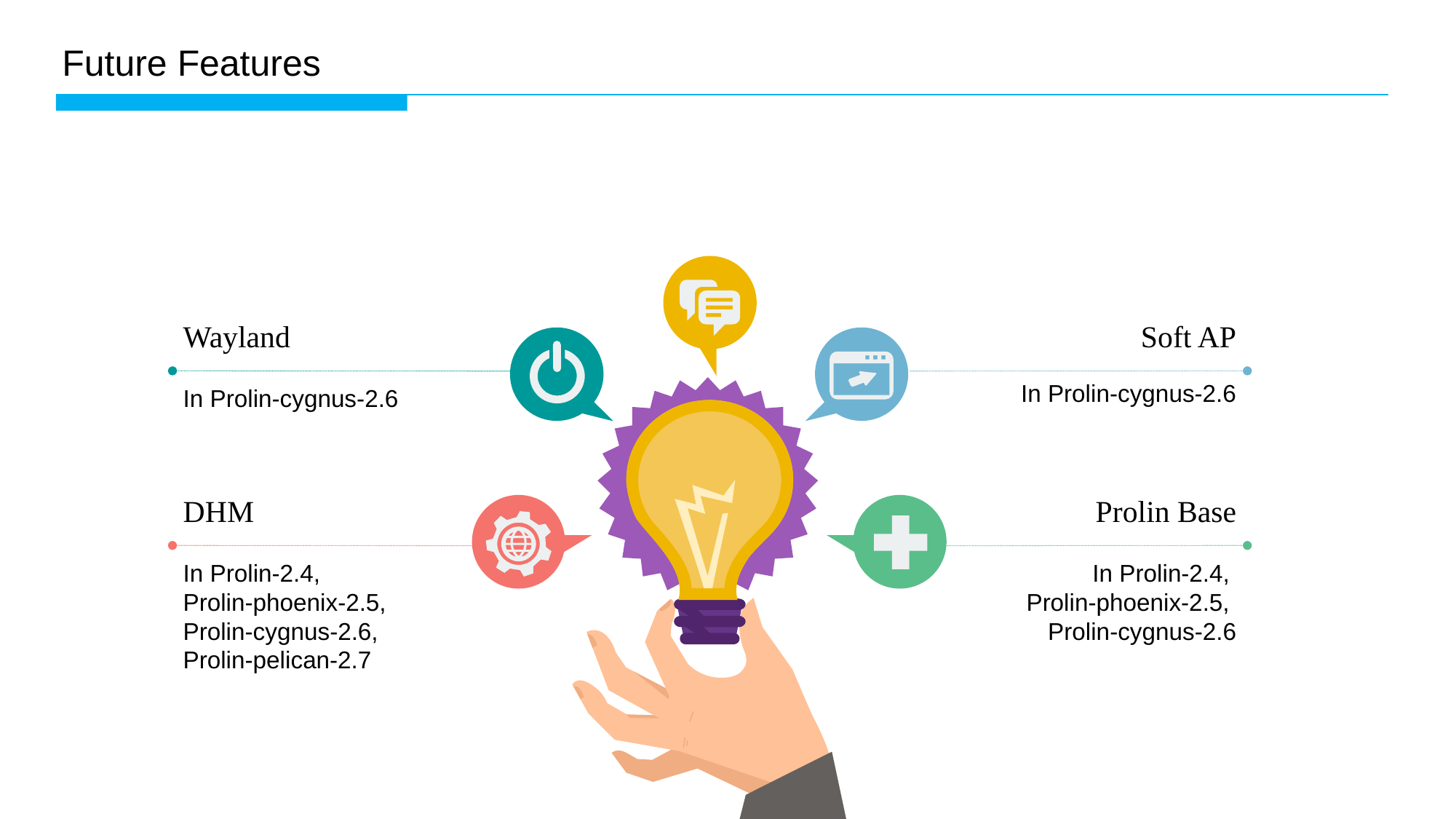

Future Features

Wayland
Soft AP

In Prolin-cygnus-2.6

In Prolin-cygnus-2.6

DHM
Prolin Base

In Prolin-2.4,
Prolin-phoenix-2.5,
Prolin-cygnus-2.6,
Prolin-pelican-2.7
In Prolin-2.4,
Prolin-phoenix-2.5,
Prolin-cygnus-2.6